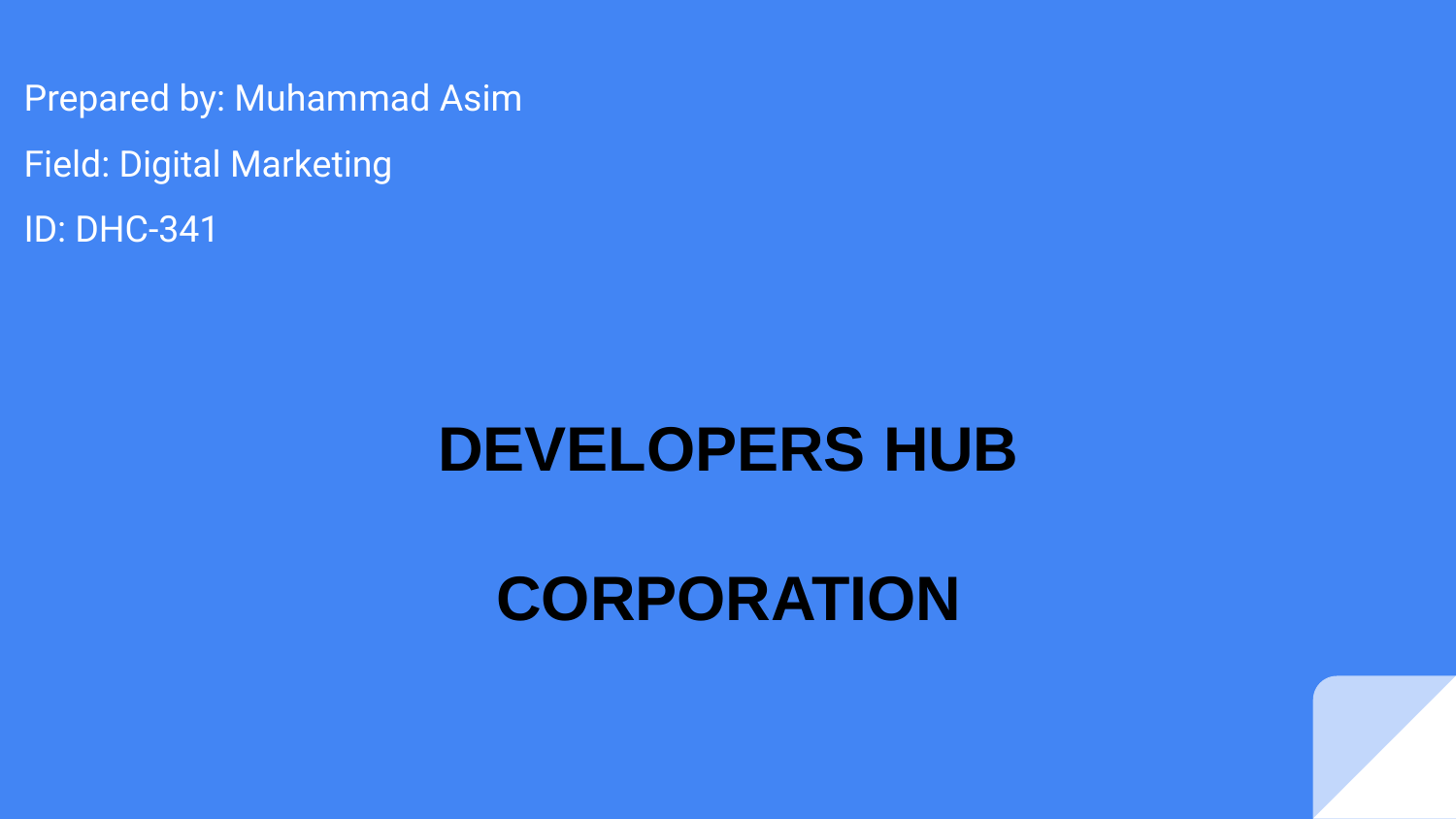

Prepared by: Muhammad Asim
Field: Digital Marketing
ID: DHC-341
# DEVELOPERS HUB CORPORATION